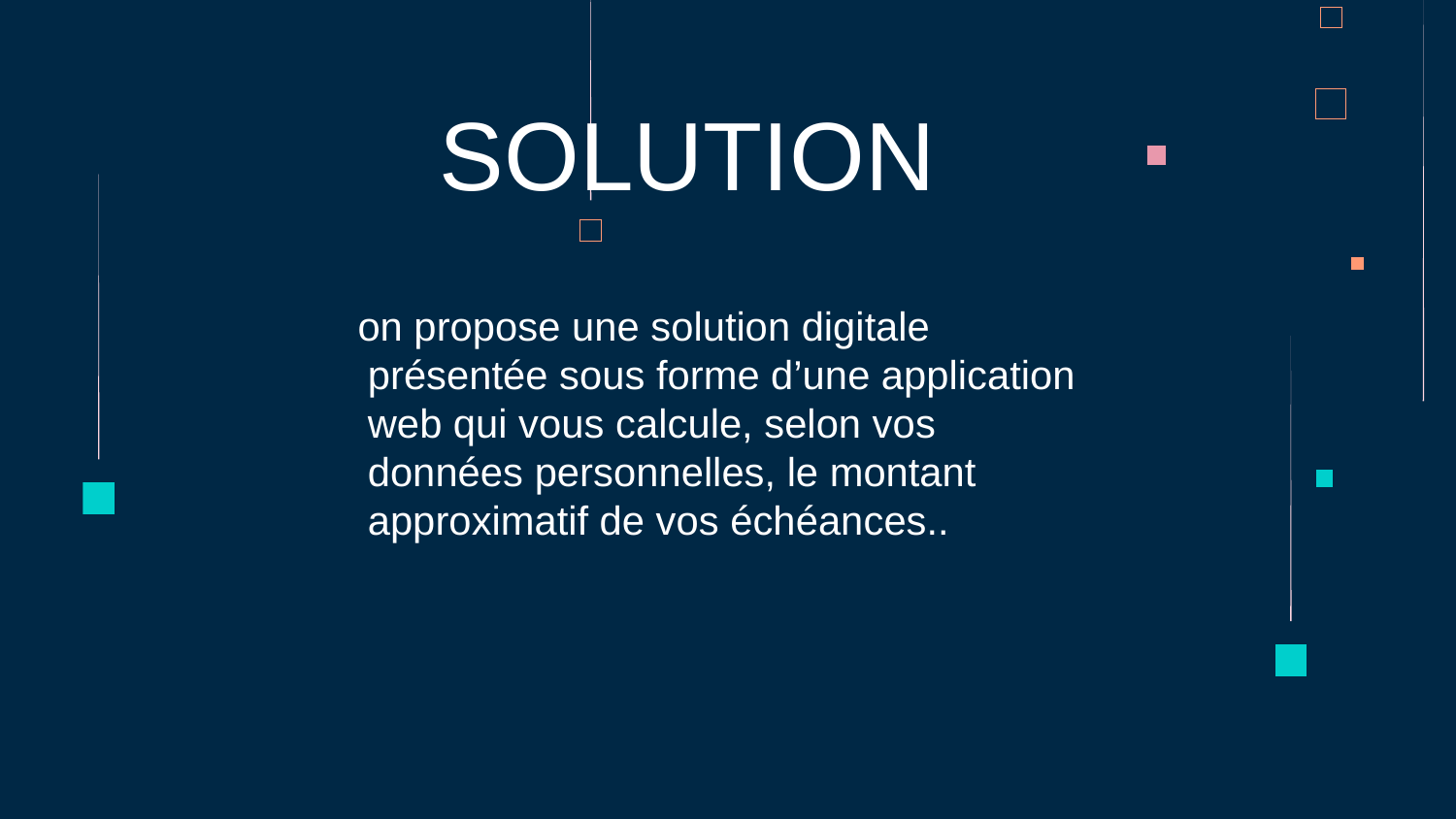

# SOLUTION
    on propose une solution digitale présentée sous forme d’une application web qui vous calcule, selon vos données personnelles, le montant approximatif de vos échéances..